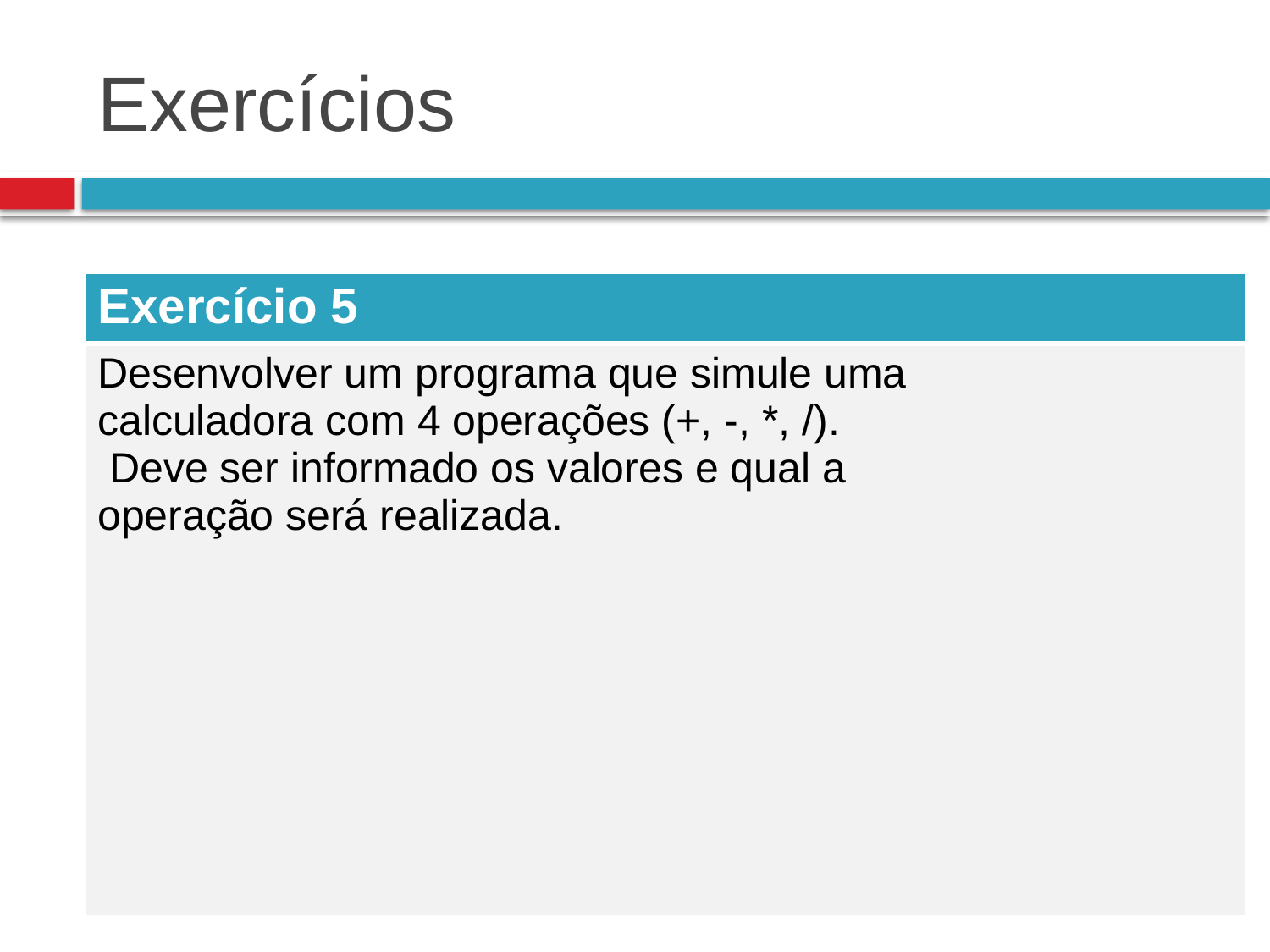

# Exercícios
| Exercício 5 |
| --- |
| Desenvolver um programa que simule uma calculadora com 4 operações (+, -, \*, /). Deve ser informado os valores e qual a operação será realizada. |